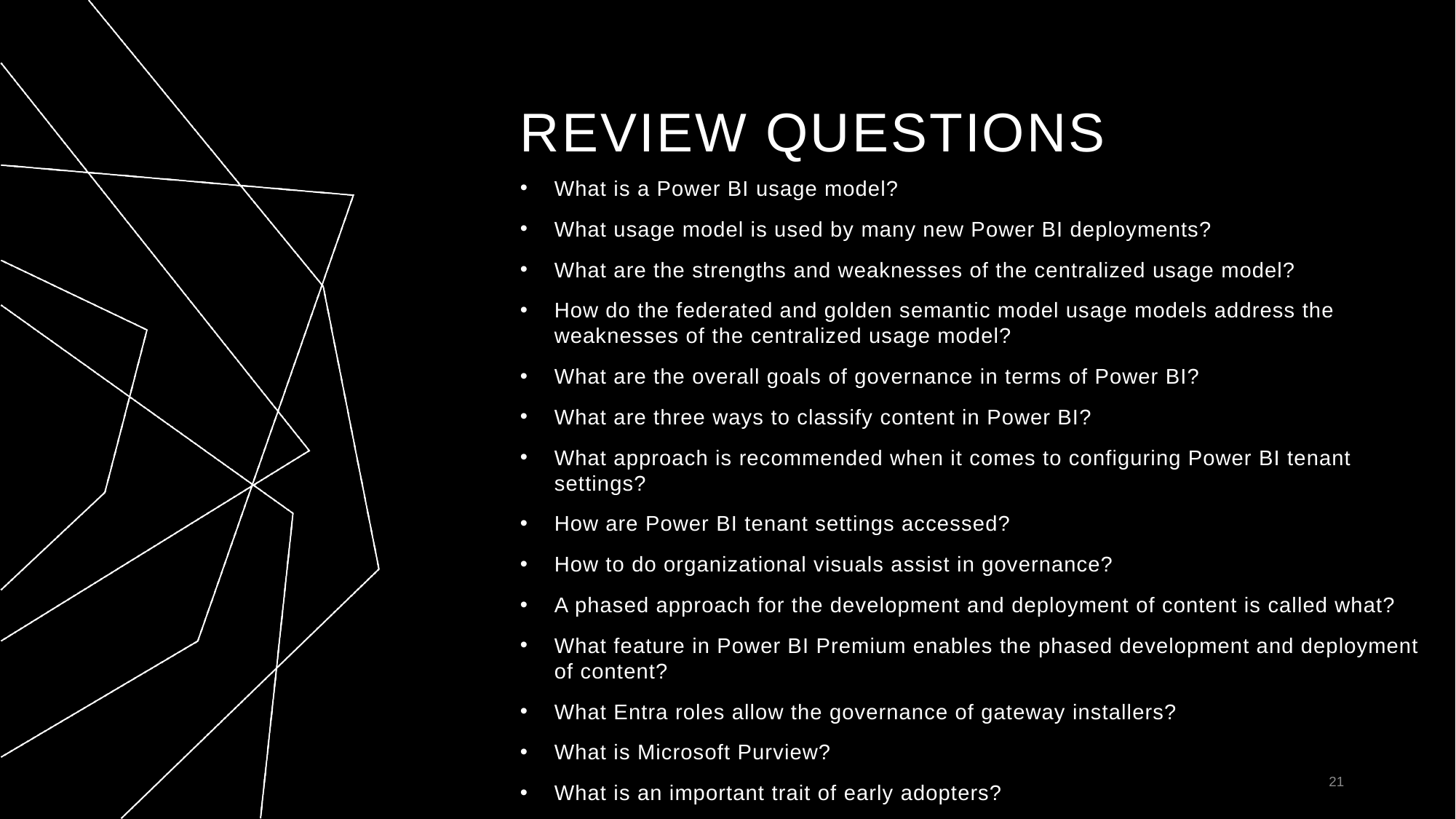

# Review Questions
What is a Power BI usage model?
What usage model is used by many new Power BI deployments?
What are the strengths and weaknesses of the centralized usage model?
How do the federated and golden semantic model usage models address the weaknesses of the centralized usage model?
What are the overall goals of governance in terms of Power BI?
What are three ways to classify content in Power BI?
What approach is recommended when it comes to configuring Power BI tenant settings?
How are Power BI tenant settings accessed?
How to do organizational visuals assist in governance?
A phased approach for the development and deployment of content is called what?
What feature in Power BI Premium enables the phased development and deployment of content?
What Entra roles allow the governance of gateway installers?
What is Microsoft Purview?
What is an important trait of early adopters?
21